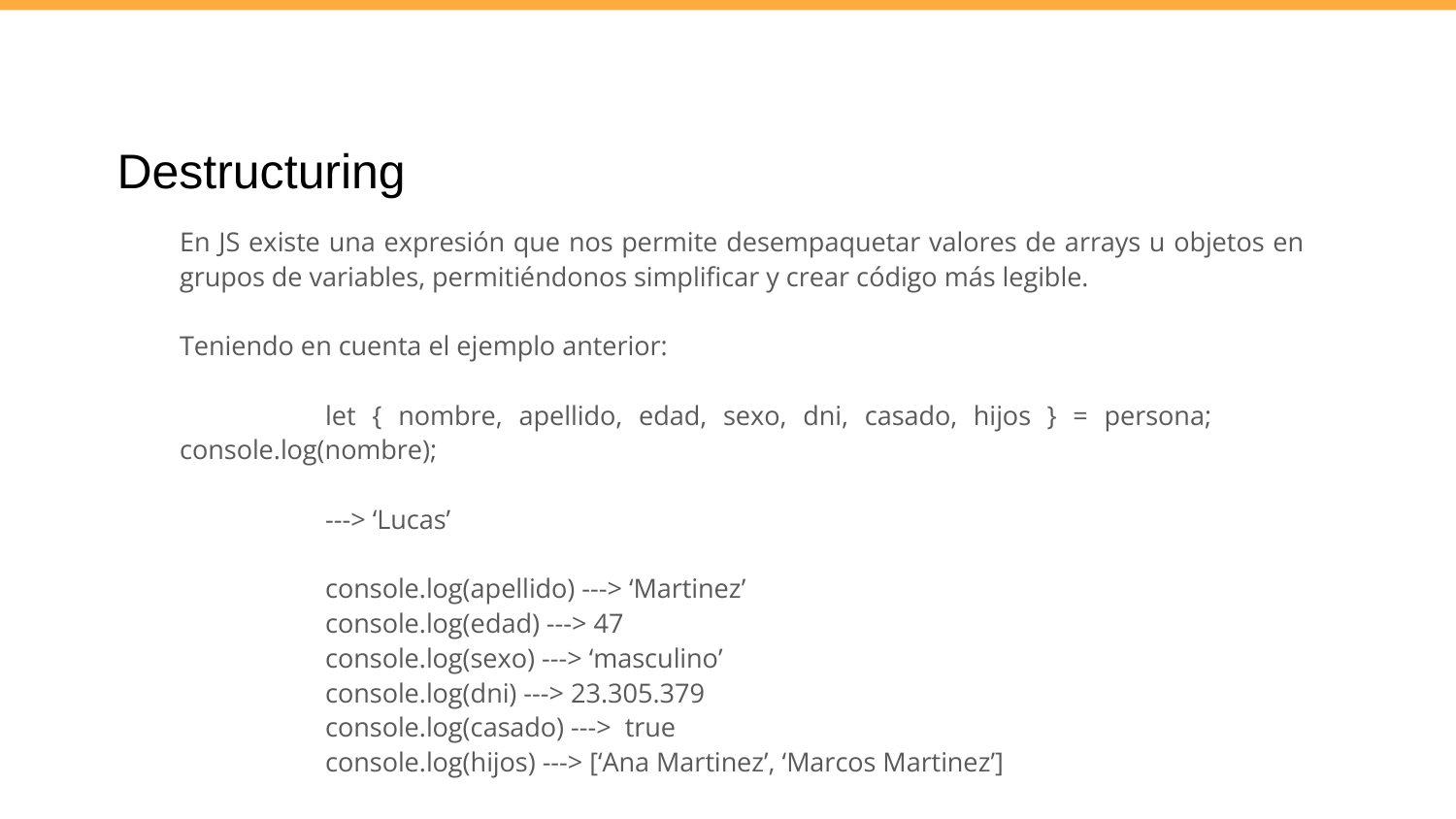

# Destructuring
En JS existe una expresión que nos permite desempaquetar valores de arrays u objetos en  grupos de variables, permitiéndonos simpliﬁcar y crear código más legible.

Teniendo en cuenta el ejemplo anterior:

	let { nombre, apellido, edad, sexo, dni, casado, hijos } = persona; 	console.log(nombre);

	---> ‘Lucas’

	console.log(apellido) ---> ‘Martinez’
	console.log(edad) ---> 47
	console.log(sexo) ---> ‘masculino’
	console.log(dni) ---> 23.305.379
	console.log(casado) --->  true
	console.log(hijos) ---> [‘Ana Martinez’, ‘Marcos Martinez’]